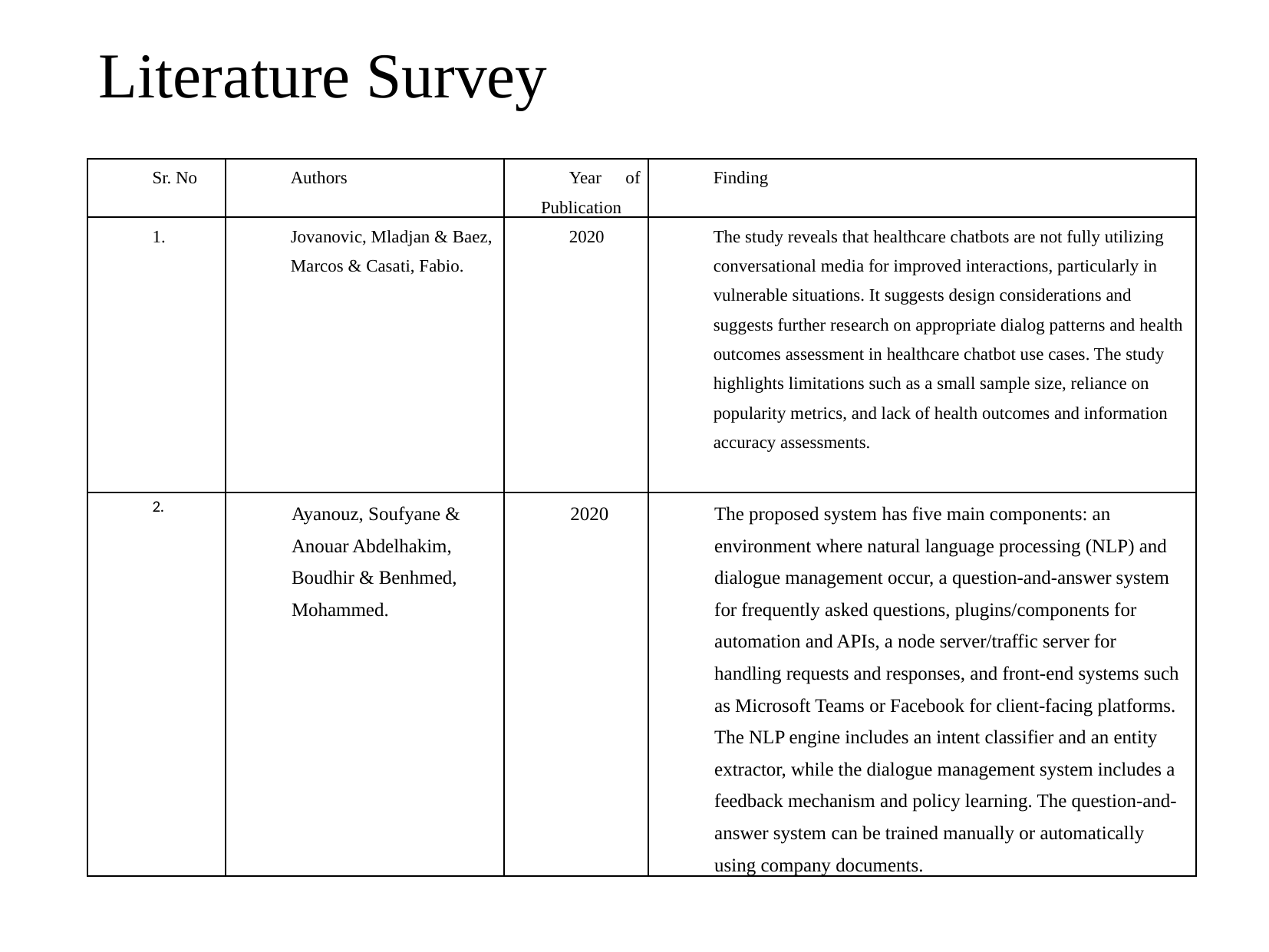

# Literature Survey
| Sr. No | Authors | Year of Publication | Finding |
| --- | --- | --- | --- |
| 1. | Jovanovic, Mladjan & Baez, Marcos & Casati, Fabio. | 2020 | The study reveals that healthcare chatbots are not fully utilizing conversational media for improved interactions, particularly in vulnerable situations. It suggests design considerations and suggests further research on appropriate dialog patterns and health outcomes assessment in healthcare chatbot use cases. The study highlights limitations such as a small sample size, reliance on popularity metrics, and lack of health outcomes and information accuracy assessments. |
| 2. | Ayanouz, Soufyane & Anouar Abdelhakim, Boudhir & Benhmed, Mohammed. | 2020 | The proposed system has five main components: an environment where natural language processing (NLP) and dialogue management occur, a question-and-answer system for frequently asked questions, plugins/components for automation and APIs, a node server/traffic server for handling requests and responses, and front-end systems such as Microsoft Teams or Facebook for client-facing platforms. The NLP engine includes an intent classifier and an entity extractor, while the dialogue management system includes a feedback mechanism and policy learning. The question-and-answer system can be trained manually or automatically using company documents. |